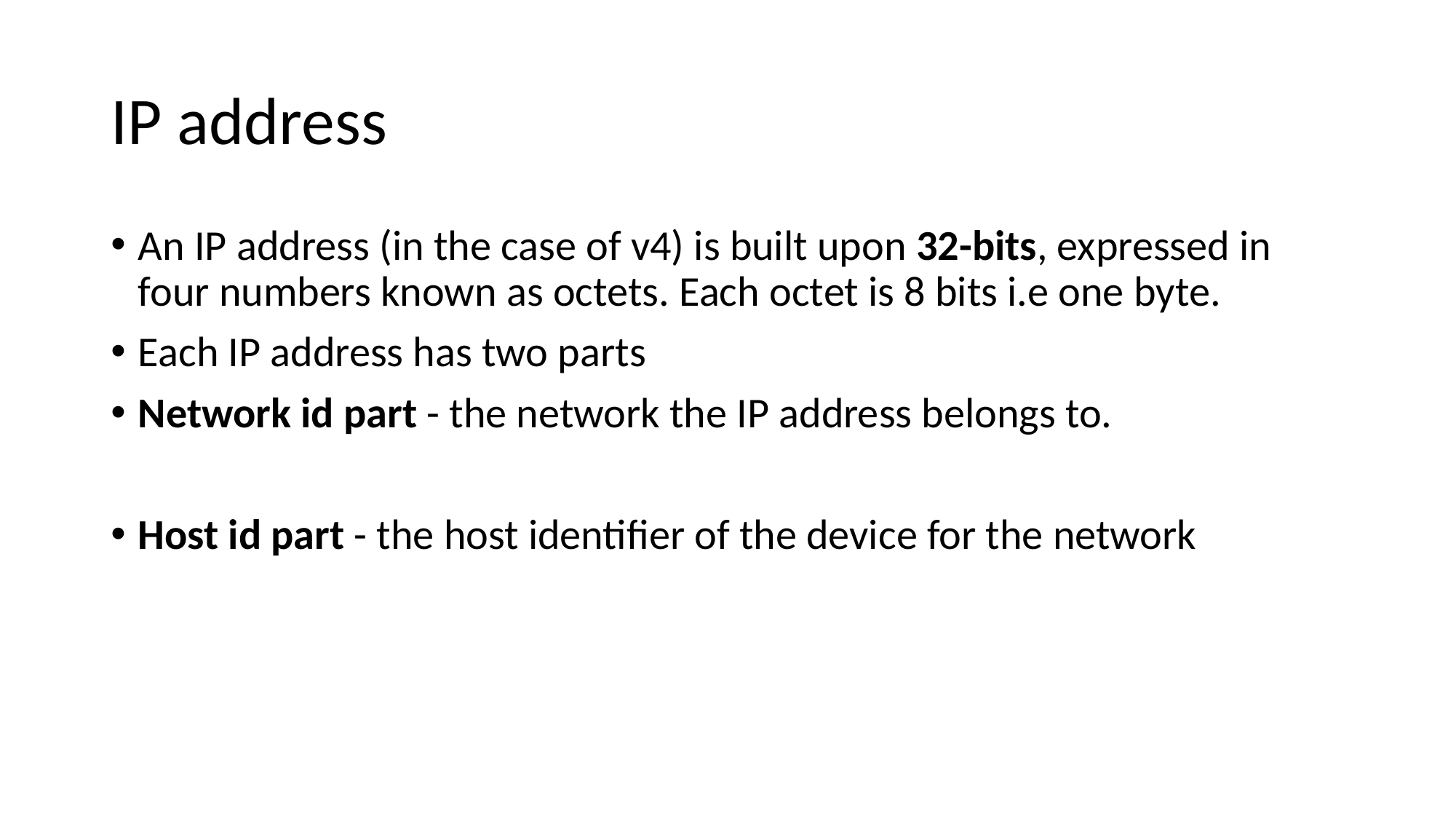

# IP address
An IP address (in the case of v4) is built upon 32-bits, expressed in four numbers known as octets. Each octet is 8 bits i.e one byte.
Each IP address has two parts
Network id part - the network the IP address belongs to.

Host id part - the host identifier of the device for the network